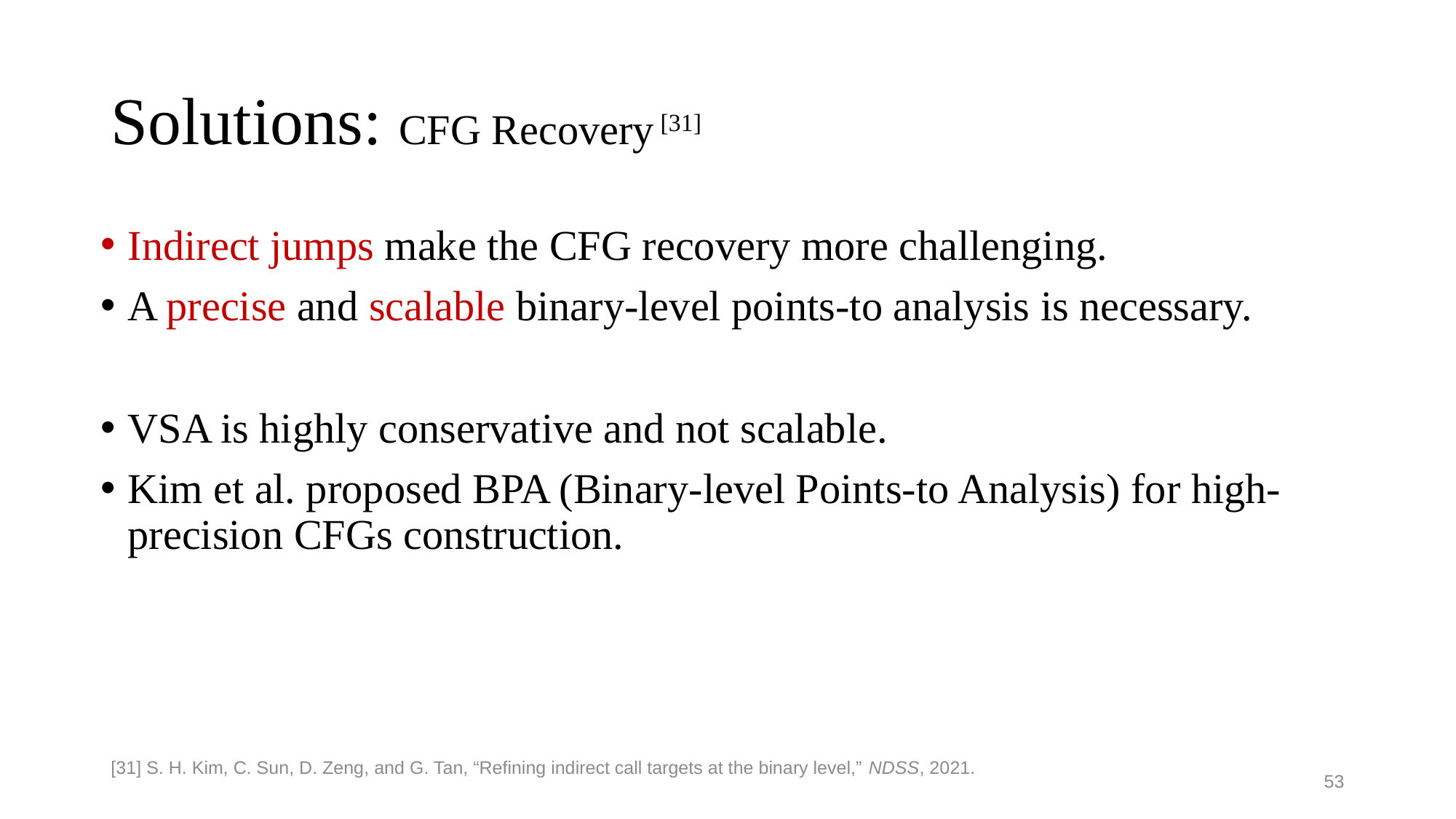

# Solutions: CFG Recovery [31]
Indirect jumps make the CFG recovery more challenging.
A precise and scalable binary-level points-to analysis is necessary.

VSA is highly conservative and not scalable.
Kim et al. proposed BPA (Binary-level Points-to Analysis) for high-precision CFGs construction.

[31] S. H. Kim, C. Sun, D. Zeng, and G. Tan, “Refining indirect call targets at the binary level,” NDSS, 2021.
53